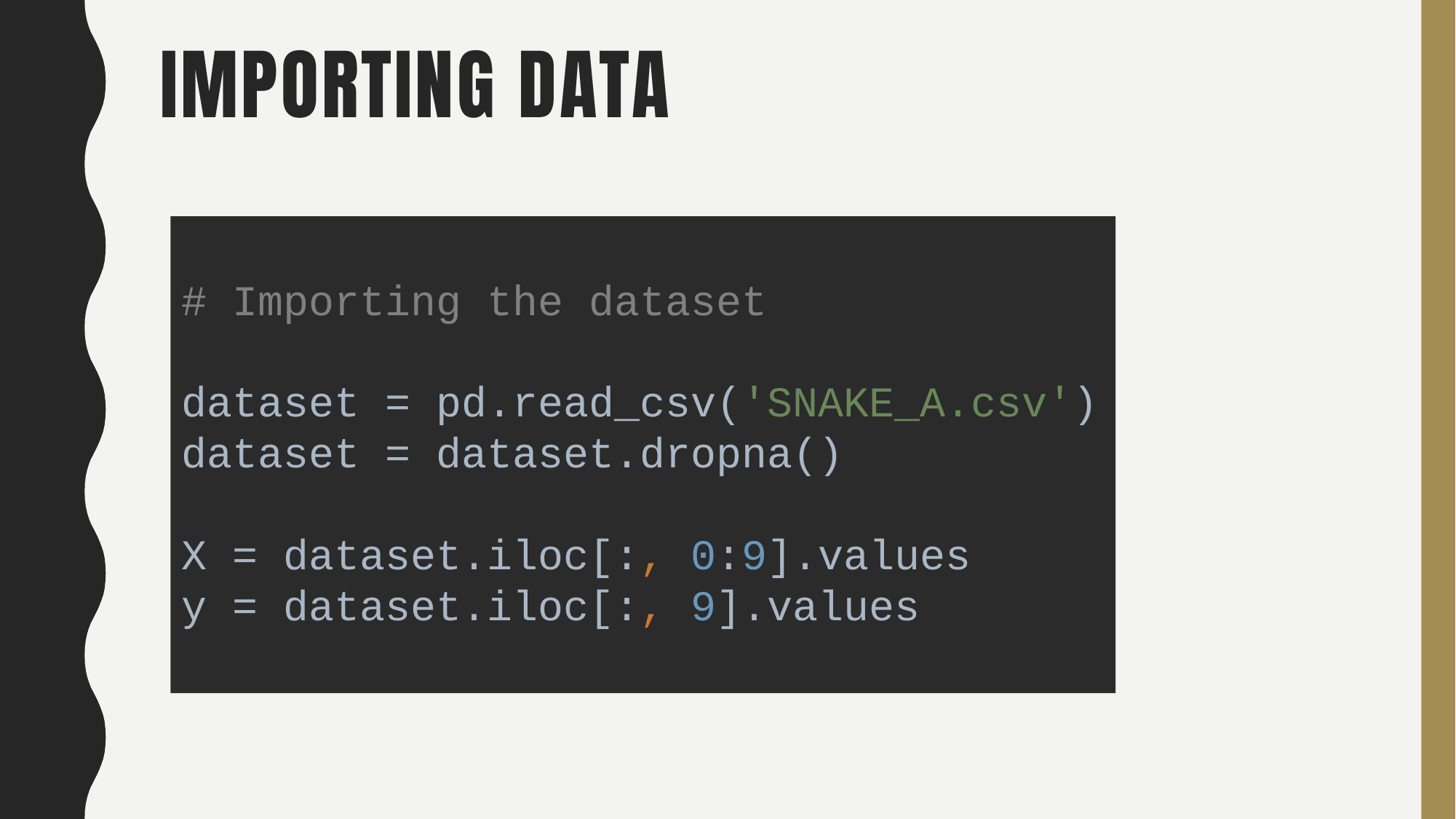

# Importing data

# Importing the dataset
dataset = pd.read_csv('SNAKE_A.csv')
dataset = dataset.dropna()
X = dataset.iloc[:, 0:9].values
y = dataset.iloc[:, 9].values